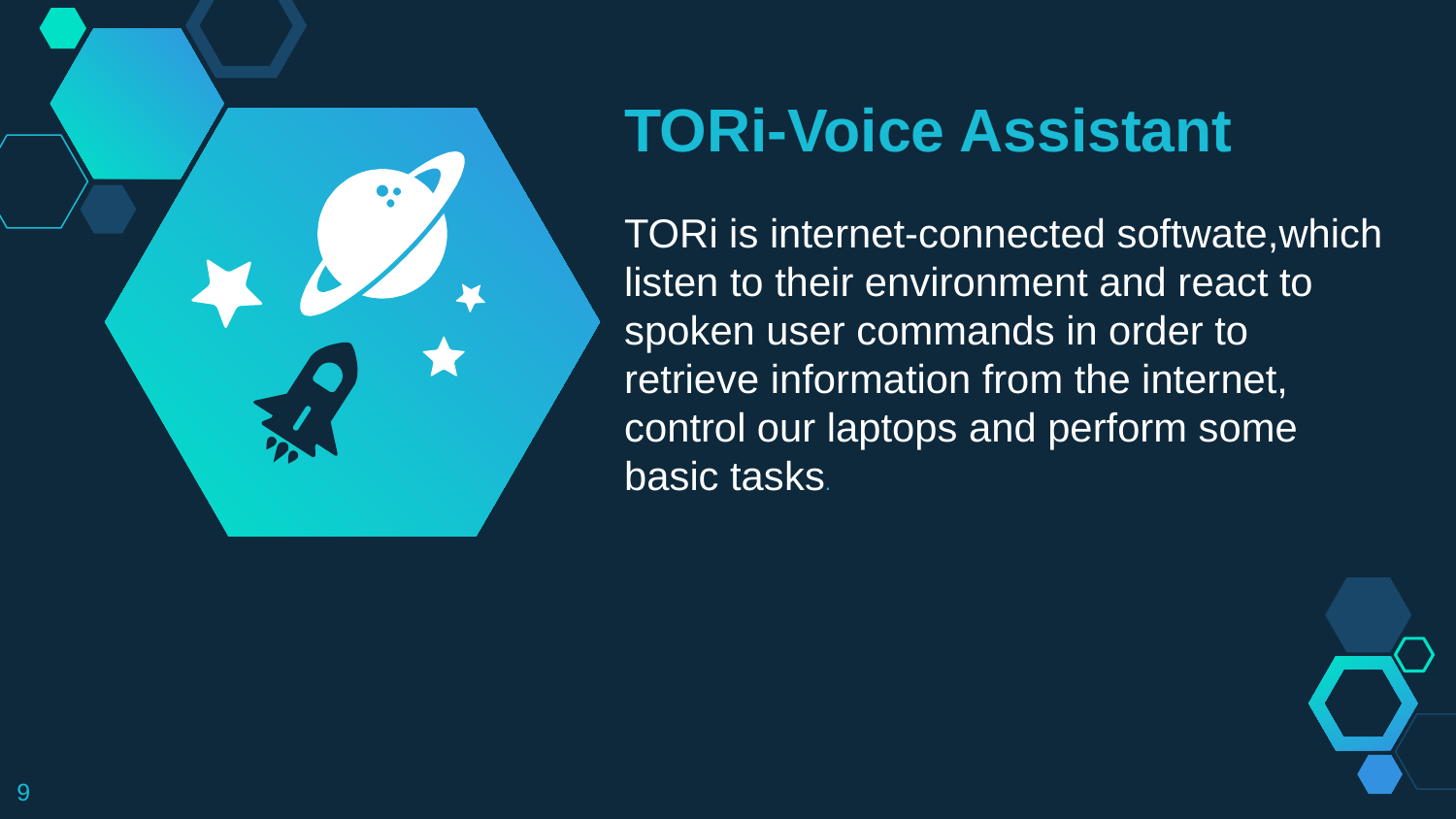

TORi-Voice Assistant
TORi is internet-connected softwate,which listen to their environment and react to spoken user commands in order to retrieve information from the internet, control our laptops and perform some basic tasks.

9